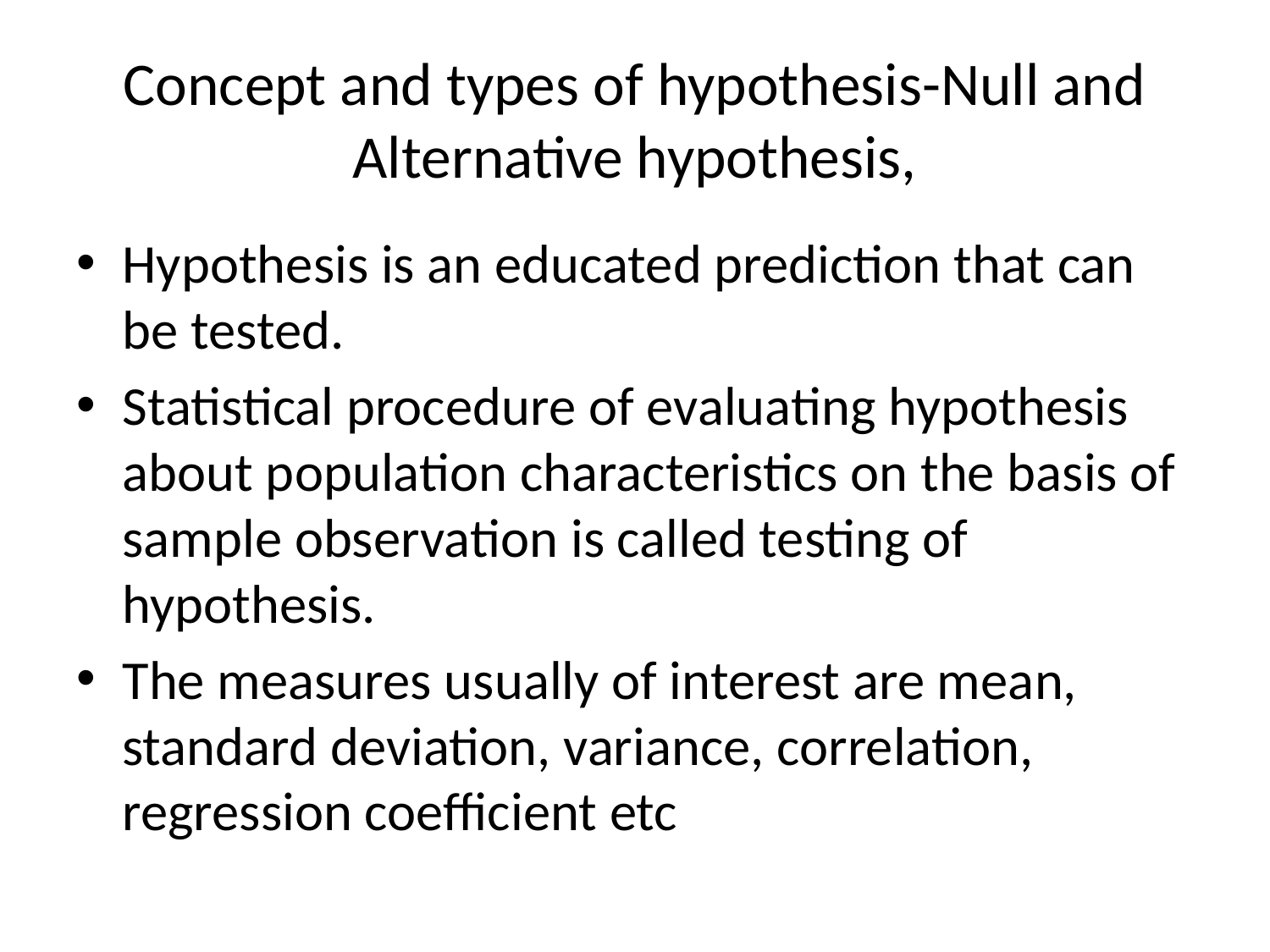

# Concept and types of hypothesis-Null and Alternative hypothesis,
Hypothesis is an educated prediction that can be tested.
Statistical procedure of evaluating hypothesis about population characteristics on the basis of sample observation is called testing of hypothesis.
The measures usually of interest are mean, standard deviation, variance, correlation, regression coefficient etc